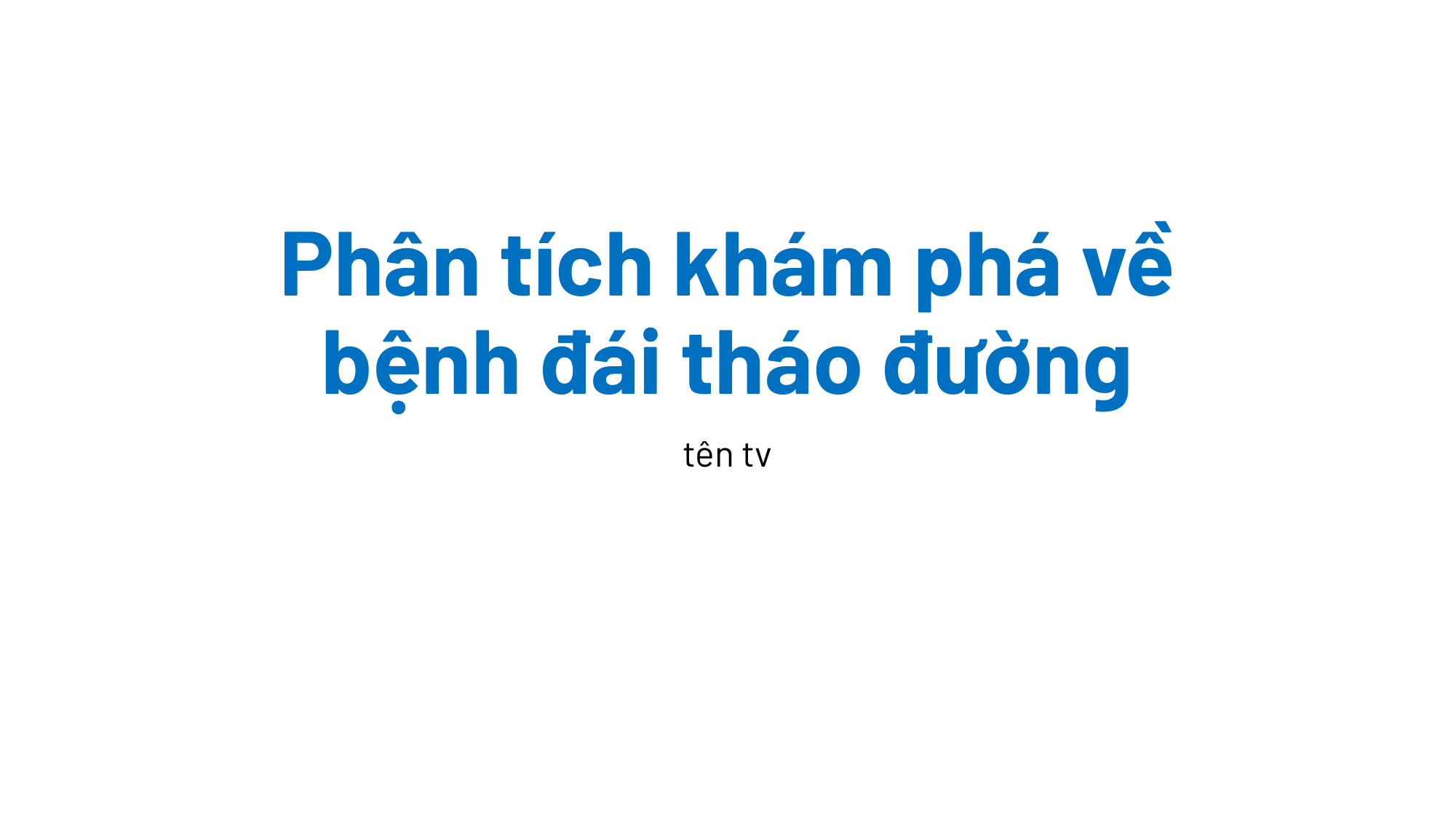

# Phân tích khám phá về bệnh đái tháo đường
tên tv